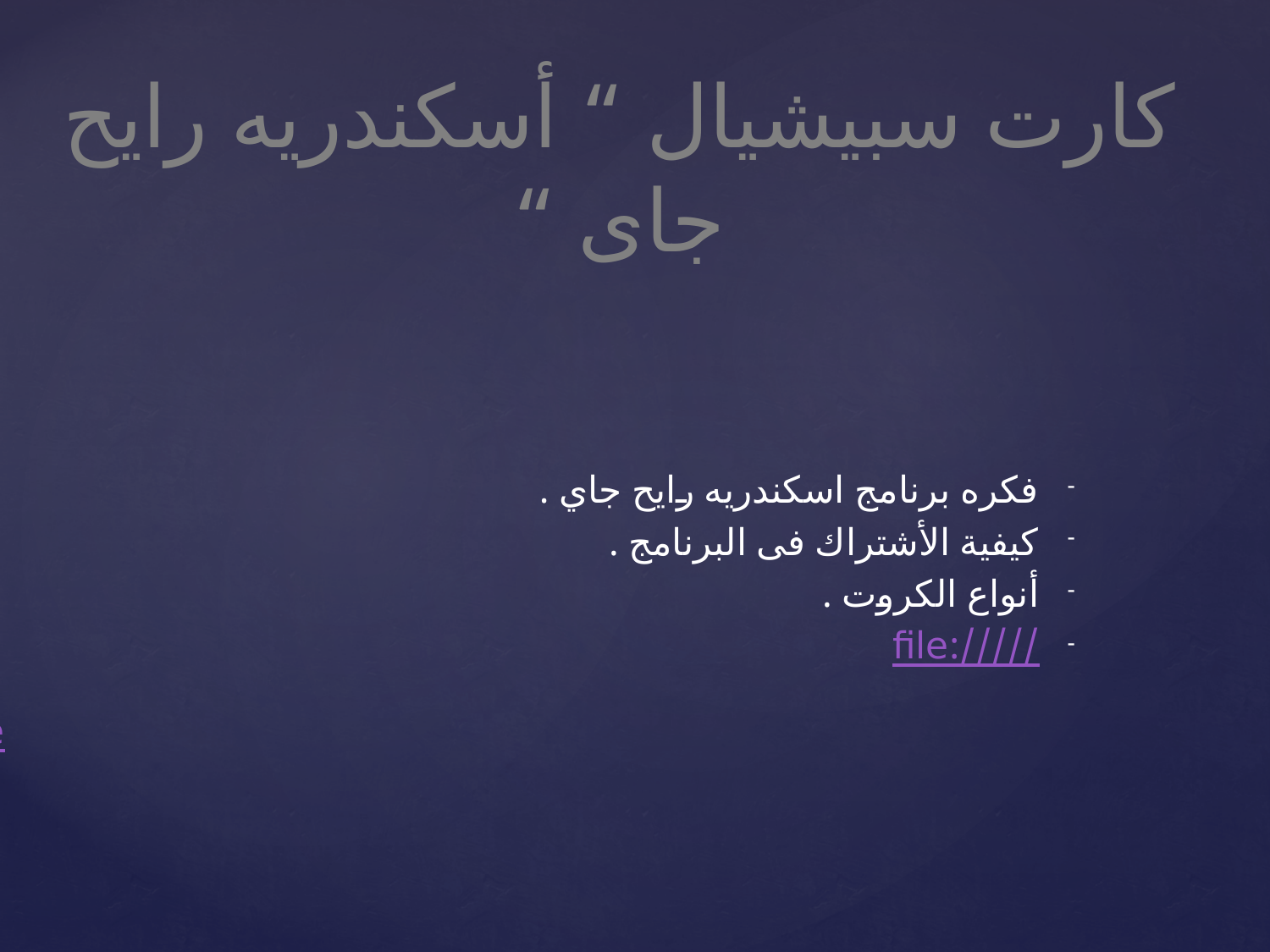

# كارت سبيشيال “ أسكندريه رايح جاى “
فكره برنامج اسكندريه رايح جاي .
كيفية الأشتراك فى البرنامج .
أنواع الكروت .
file://///192.168.1.250/Call%20Center%20Sharing/Knowledge%20Base/Go%20Bus%20KB_files/Page9271.htm